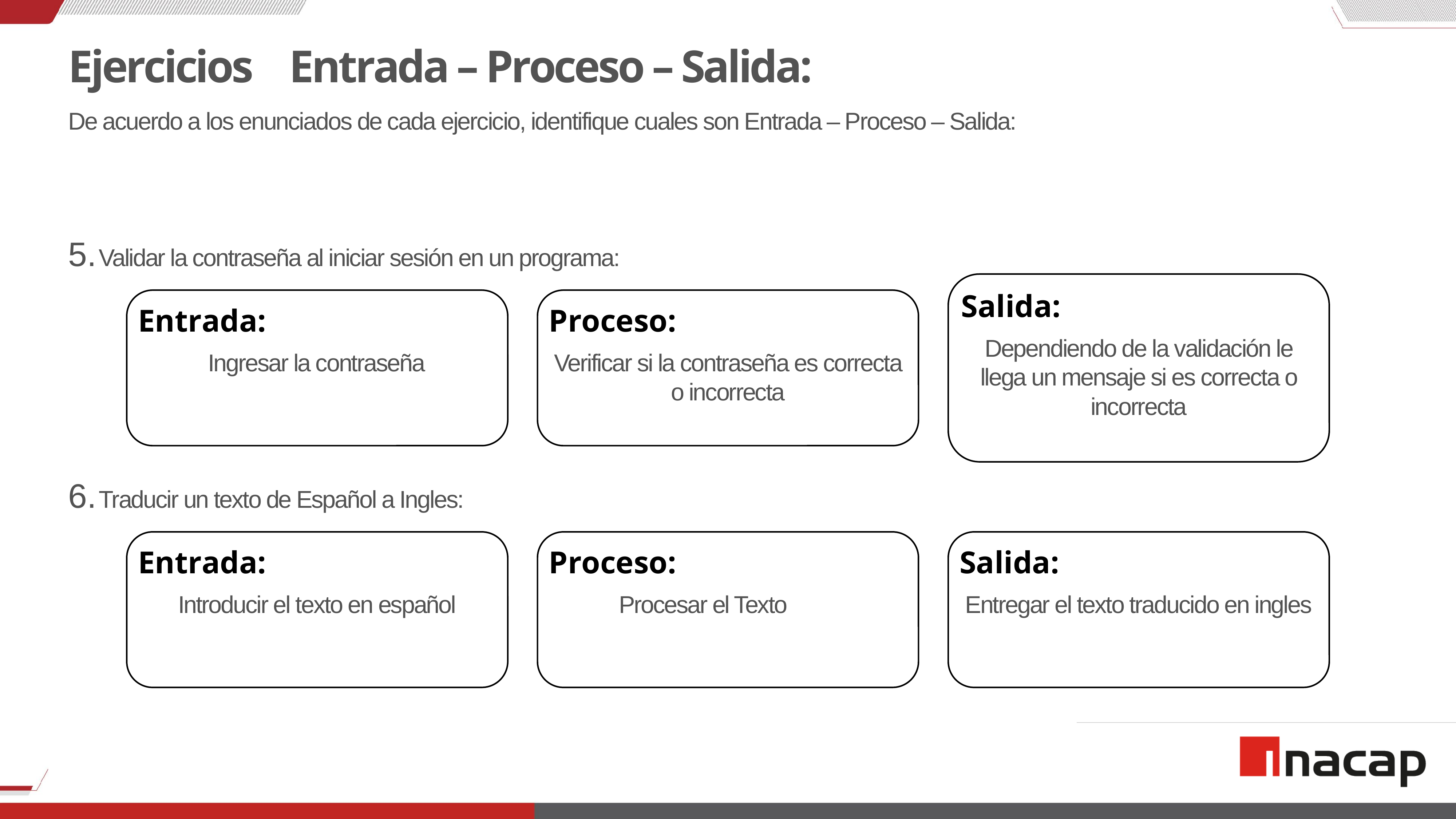

# Ejercicios 	 Entrada – Proceso – Salida:
De acuerdo a los enunciados de cada ejercicio, identifique cuales son Entrada – Proceso – Salida:
Validar la contraseña al iniciar sesión en un programa:
Salida:

Dependiendo de la validación le llega un mensaje si es correcta o incorrecta

Entrada:

Ingresar la contraseña

Proceso:

Verificar si la contraseña es correcta o incorrecta

Traducir un texto de Español a Ingles:
Entrada:

Introducir el texto en español

Proceso:

Procesar el Texto

Salida:

Entregar el texto traducido en ingles